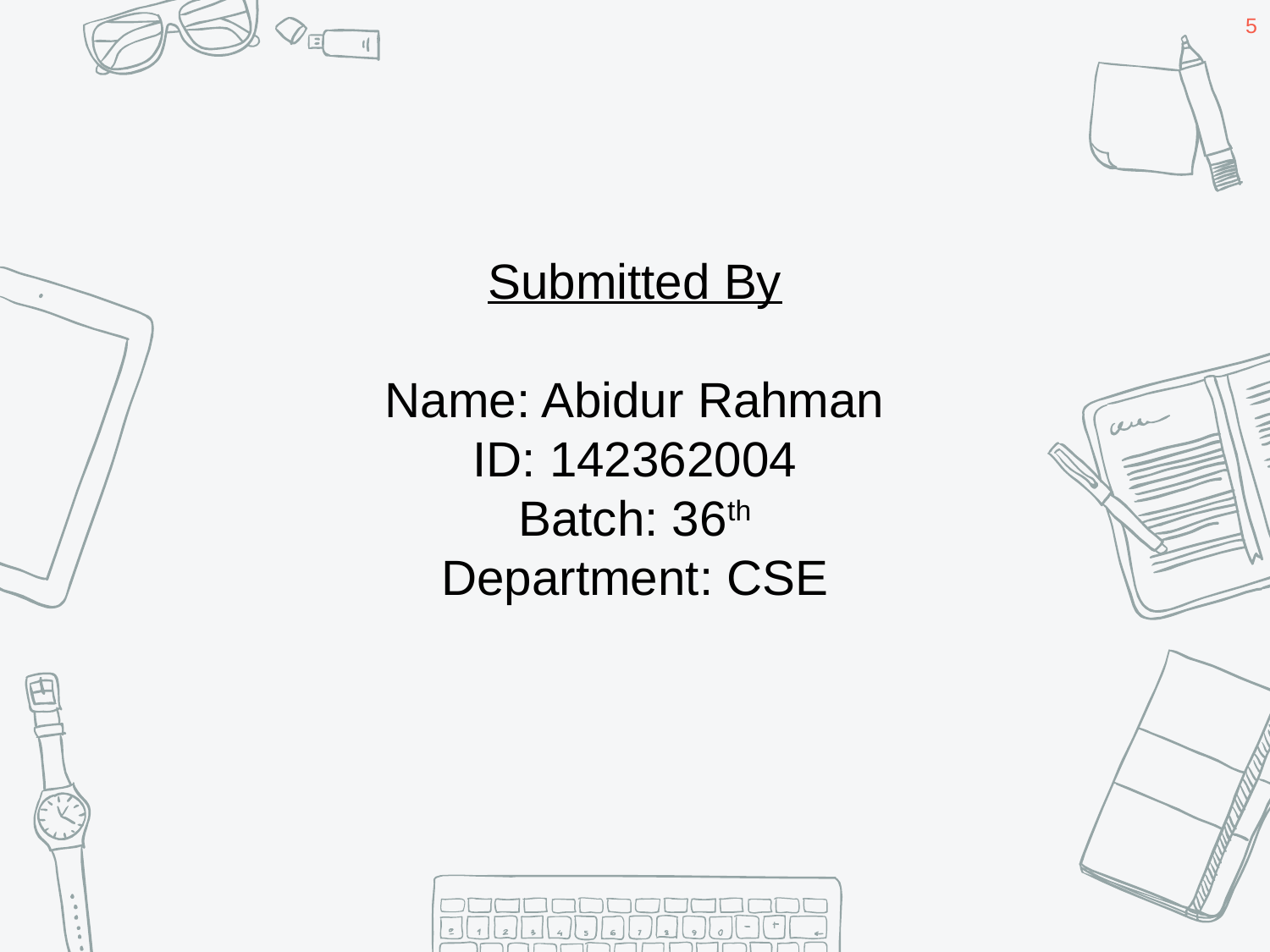

5
Submitted By

Name: Abidur Rahman
ID: 142362004
Batch: 36th
Department: CSE